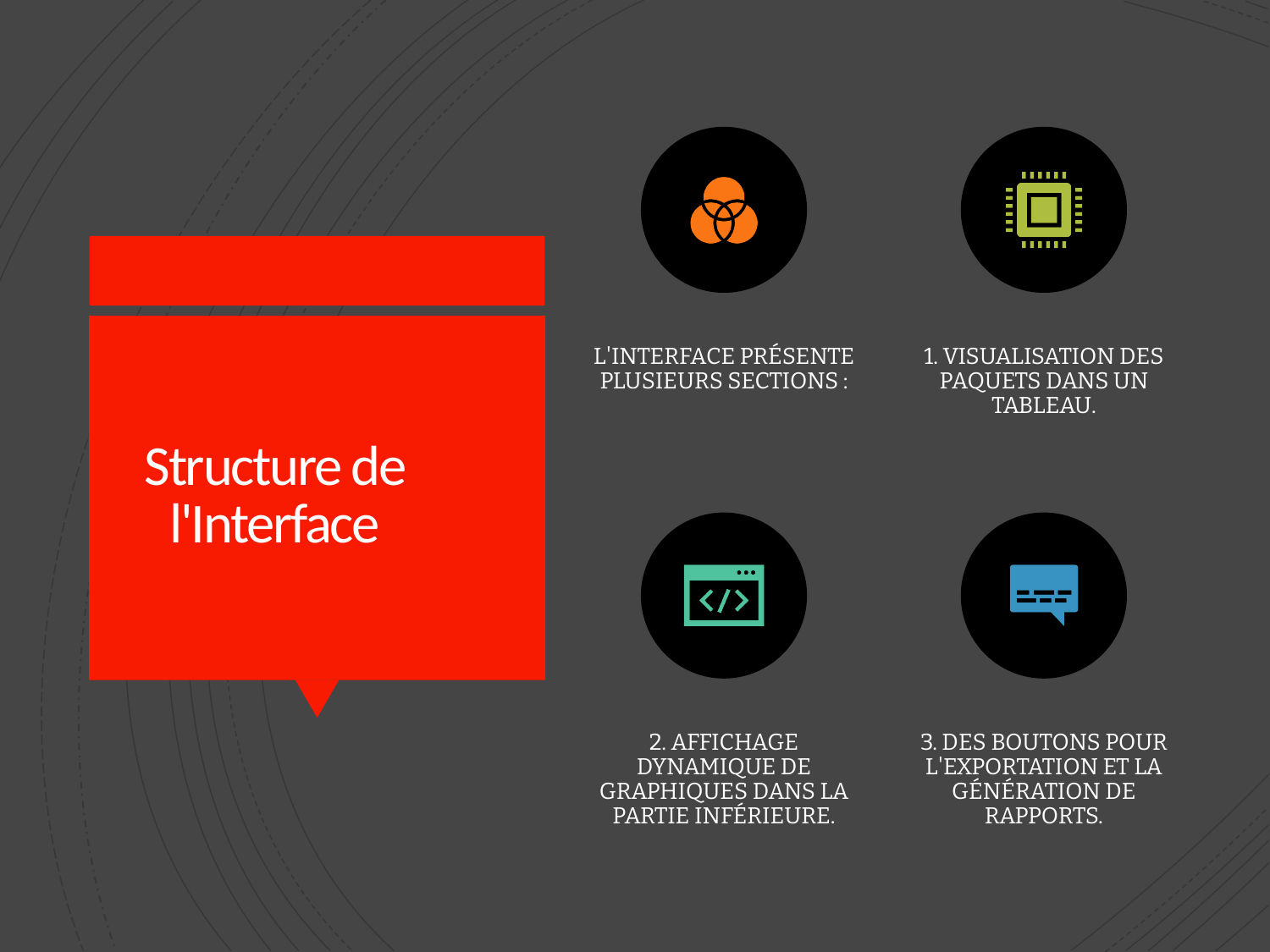

L'interface présente plusieurs sections :
1. Visualisation des paquets dans un tableau.
2. Affichage dynamique de graphiques dans la partie inférieure.
3. Des boutons pour l'exportation et la génération de rapports.
# Structure de l'Interface